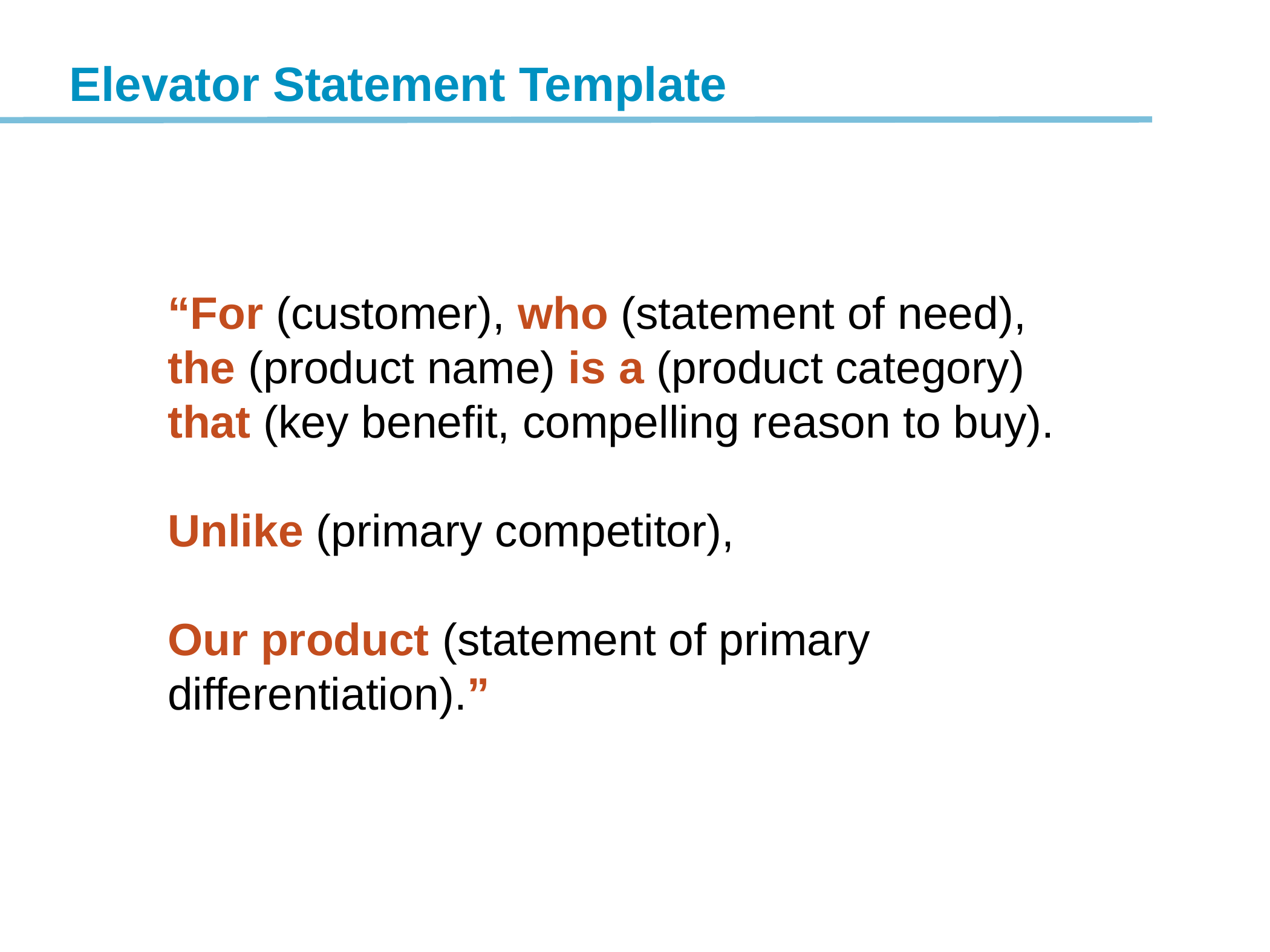

# Elevator Statement Template
“For (customer), who (statement of need), the (product name) is a (product category) that (key benefit, compelling reason to buy).

Unlike (primary competitor),

Our product (statement of primary differentiation).”